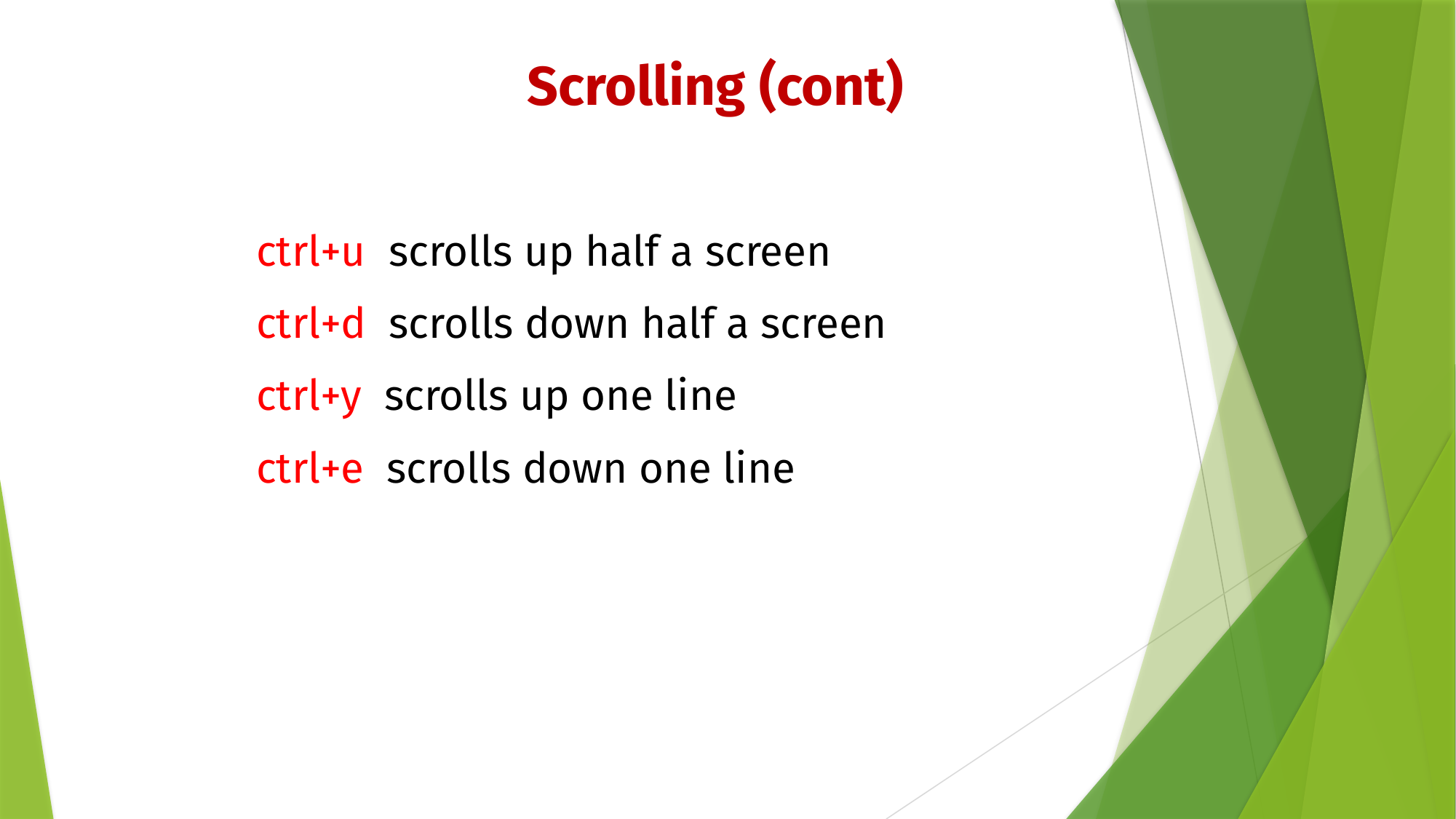

Scrolling (cont)
ctrl+u  scrolls up half a screen
ctrl+d  scrolls down half a screen
ctrl+y  scrolls up one line
ctrl+e  scrolls down one line